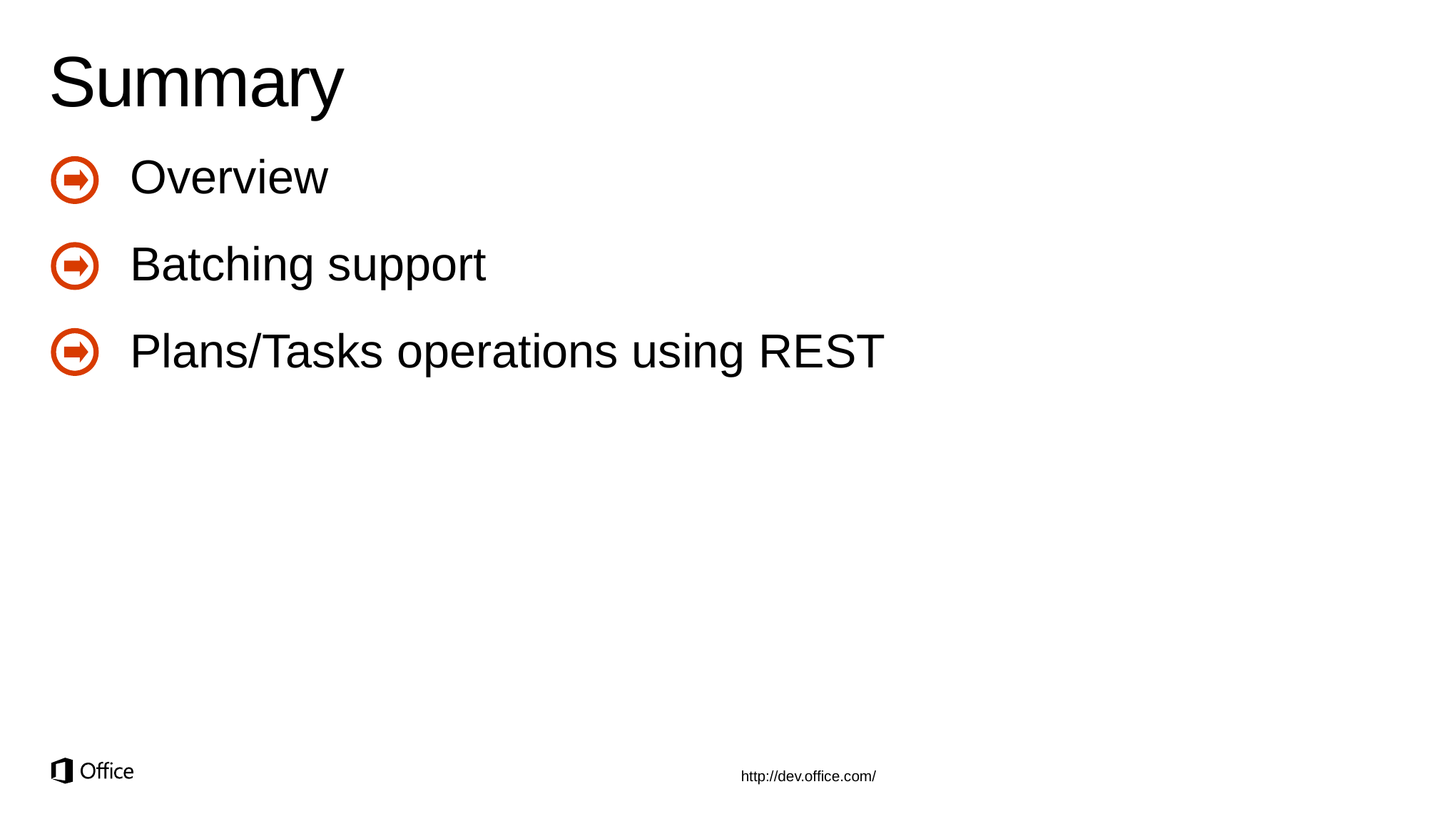

# Summary
Overview
Batching support
Plans/Tasks operations using REST